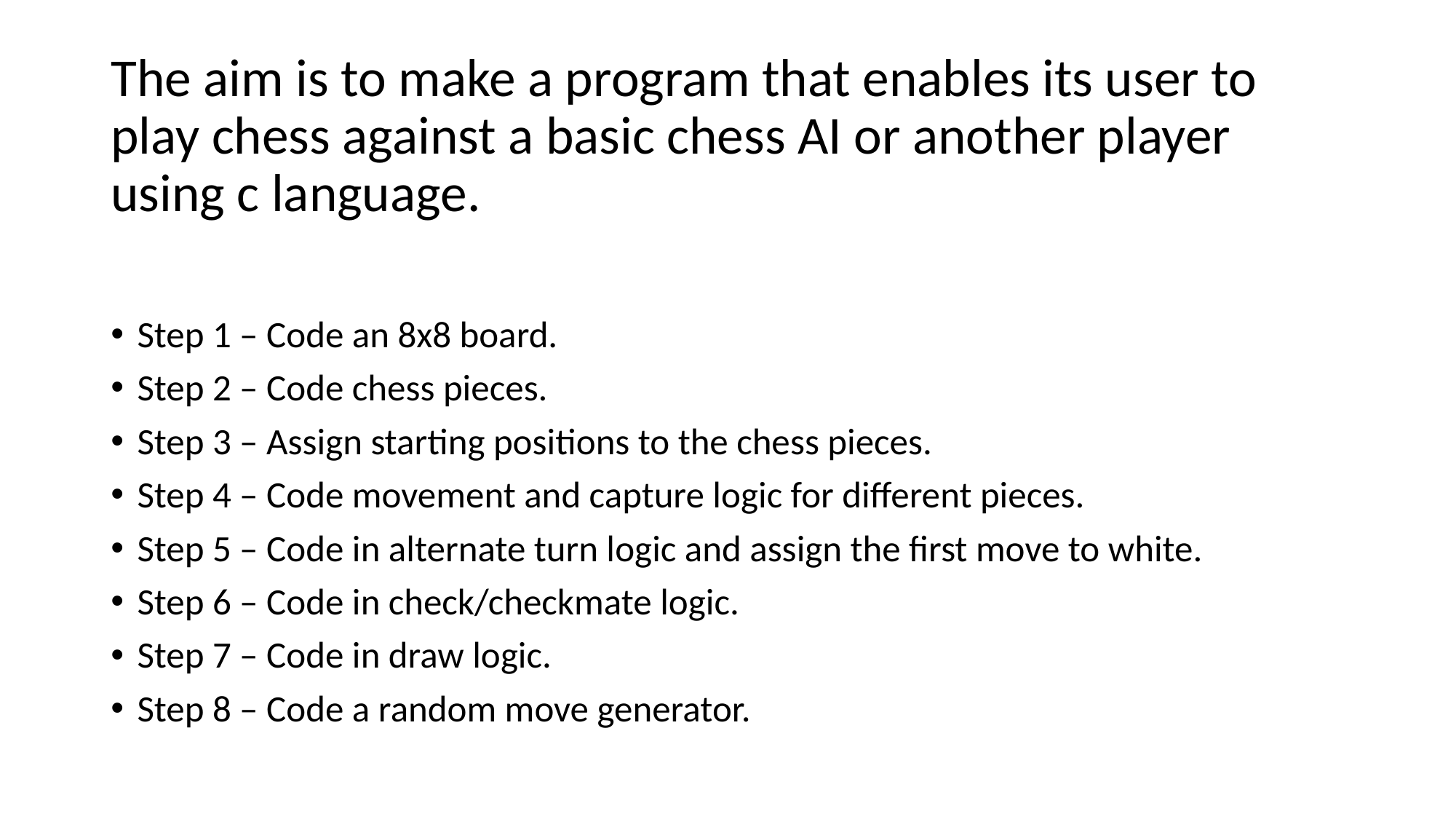

# The aim is to make a program that enables its user to play chess against a basic chess AI or another player using c language.

Step 1 – Code an 8x8 board.
Step 2 – Code chess pieces.
Step 3 – Assign starting positions to the chess pieces.
Step 4 – Code movement and capture logic for different pieces.
Step 5 – Code in alternate turn logic and assign the first move to white.
Step 6 – Code in check/checkmate logic.
Step 7 – Code in draw logic.
Step 8 – Code a random move generator.